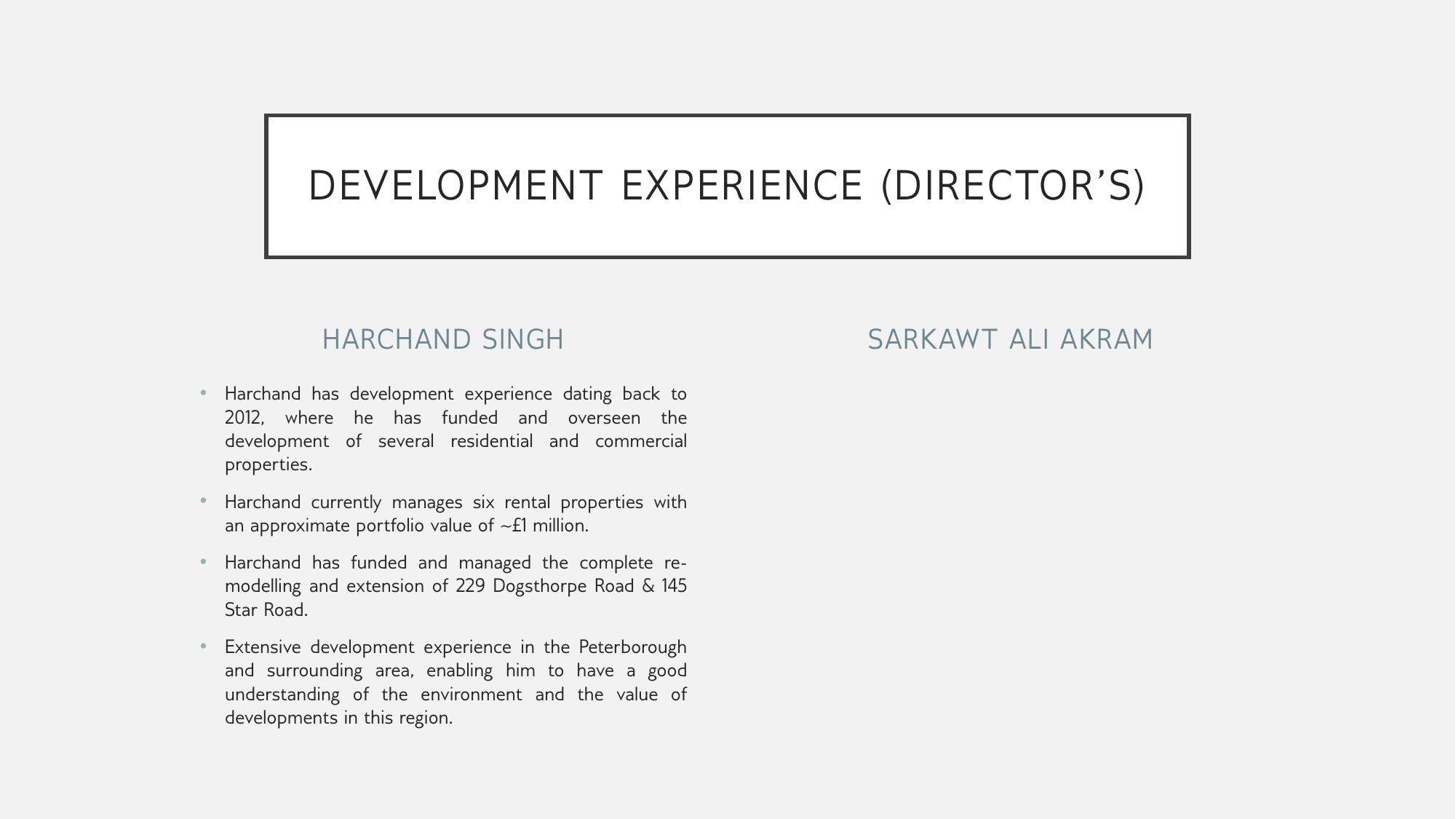

# Development experience (Director’s)
Harchand Singh
Sarkawt ali akram

Harchand has development experience dating back to 2012, where he has funded and overseen the development of several residential and commercial properties.
Harchand currently manages six rental properties with an approximate portfolio value of ~£1 million.
Harchand has funded and managed the complete re-modelling and extension of 229 Dogsthorpe Road & 145 Star Road.
Extensive development experience in the Peterborough and surrounding area, enabling him to have a good understanding of the environment and the value of developments in this region.